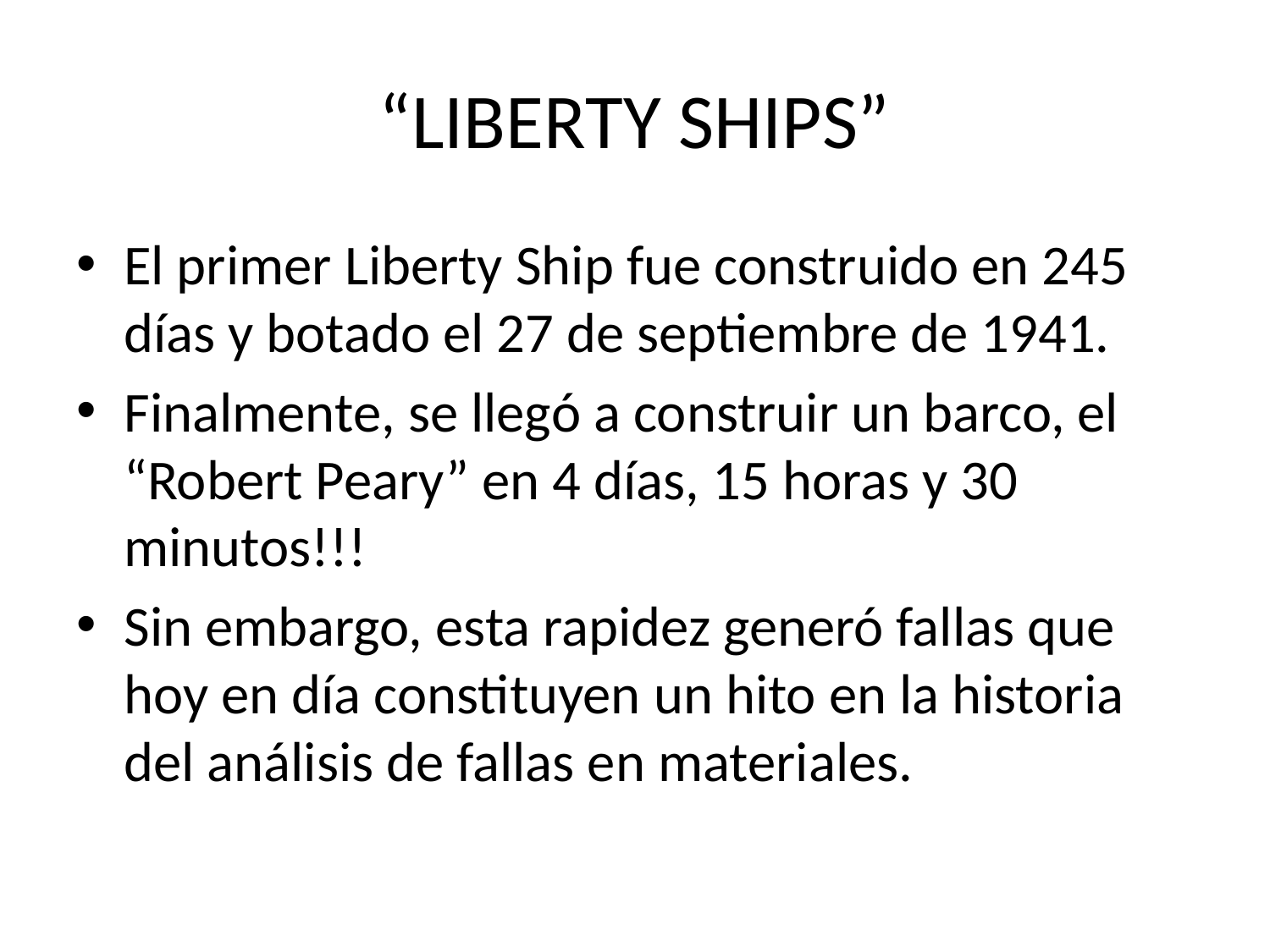

# “LIBERTY SHIPS”
El primer Liberty Ship fue construido en 245 días y botado el 27 de septiembre de 1941.
Finalmente, se llegó a construir un barco, el “Robert Peary” en 4 días, 15 horas y 30 minutos!!!
Sin embargo, esta rapidez generó fallas que hoy en día constituyen un hito en la historia del análisis de fallas en materiales.